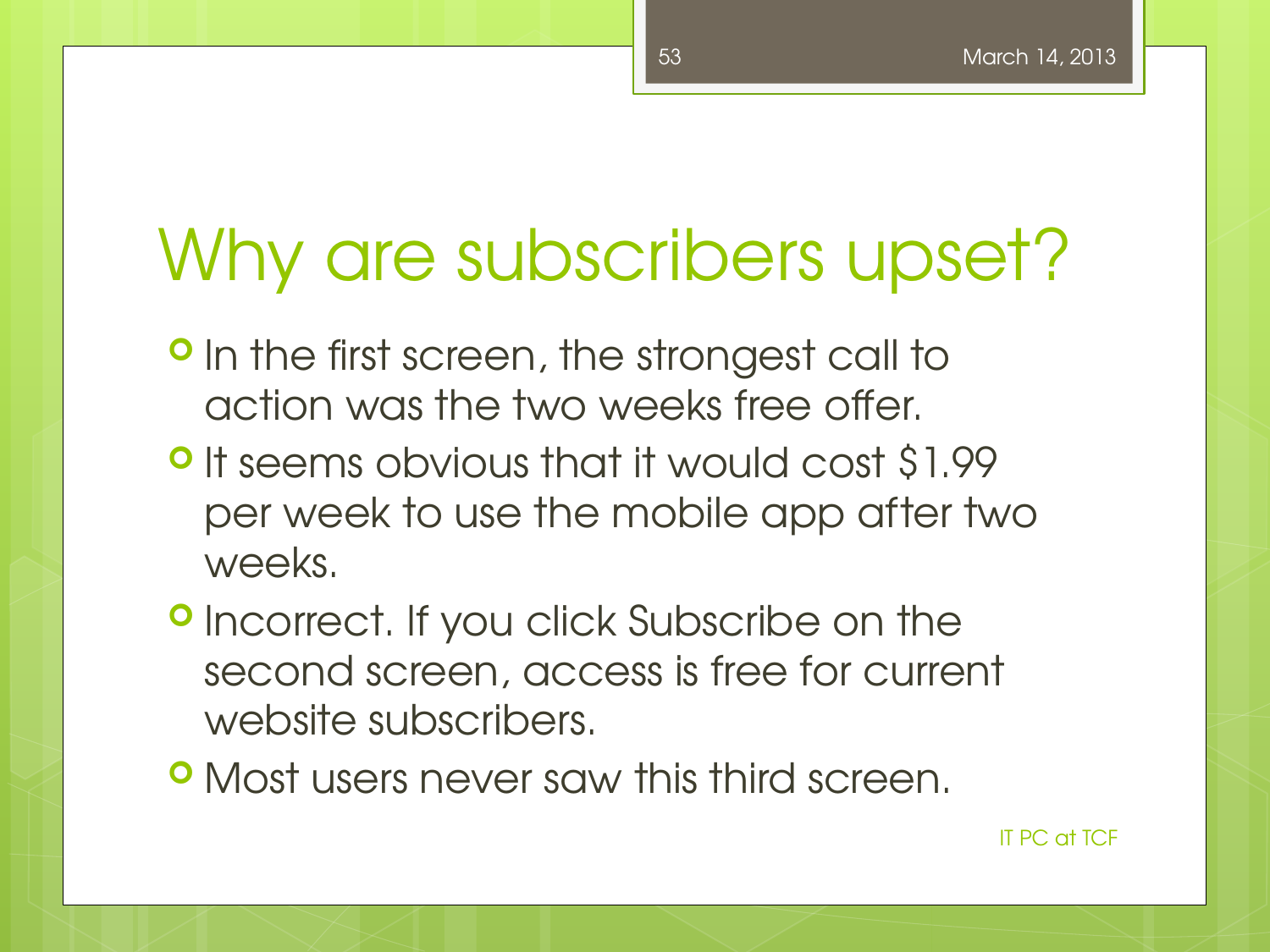

53
March 14, 2013
# Why are subscribers upset?
In the first screen, the strongest call to action was the two weeks free offer.
It seems obvious that it would cost $1.99 per week to use the mobile app after two weeks.
Incorrect. If you click Subscribe on the second screen, access is free for current website subscribers.
Most users never saw this third screen.
IT PC at TCF